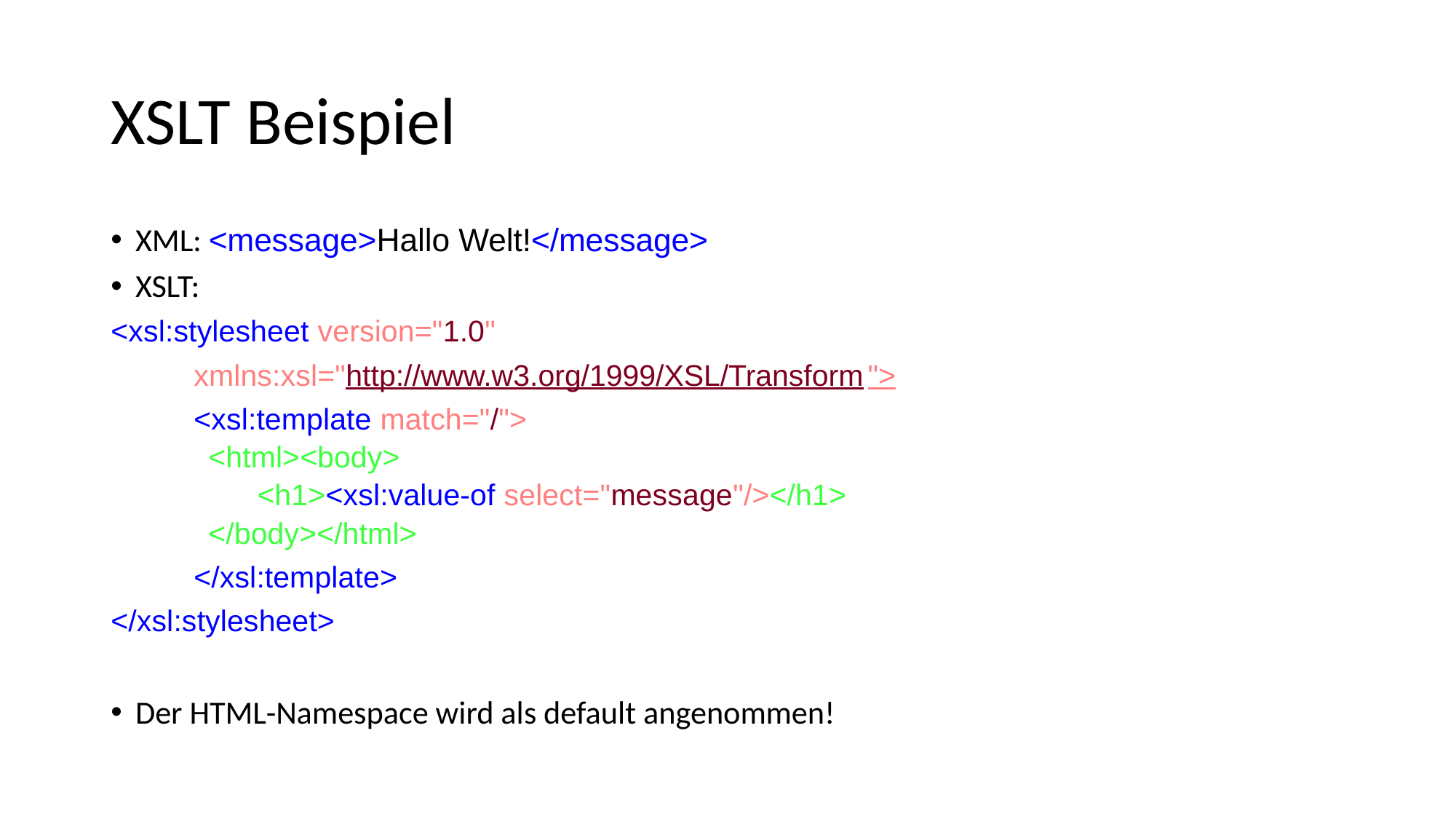

# XSLT Beispiel
XML: <message>Hallo Welt!</message>
XSLT:
<xsl:stylesheet version="1.0"
	xmlns:xsl="http://www.w3.org/1999/XSL/Transform">
	<xsl:template match="/">
<html><body>
<h1><xsl:value-of select="message"/></h1>
</body></html>
	</xsl:template>
</xsl:stylesheet>

Der HTML-Namespace wird als default angenommen!